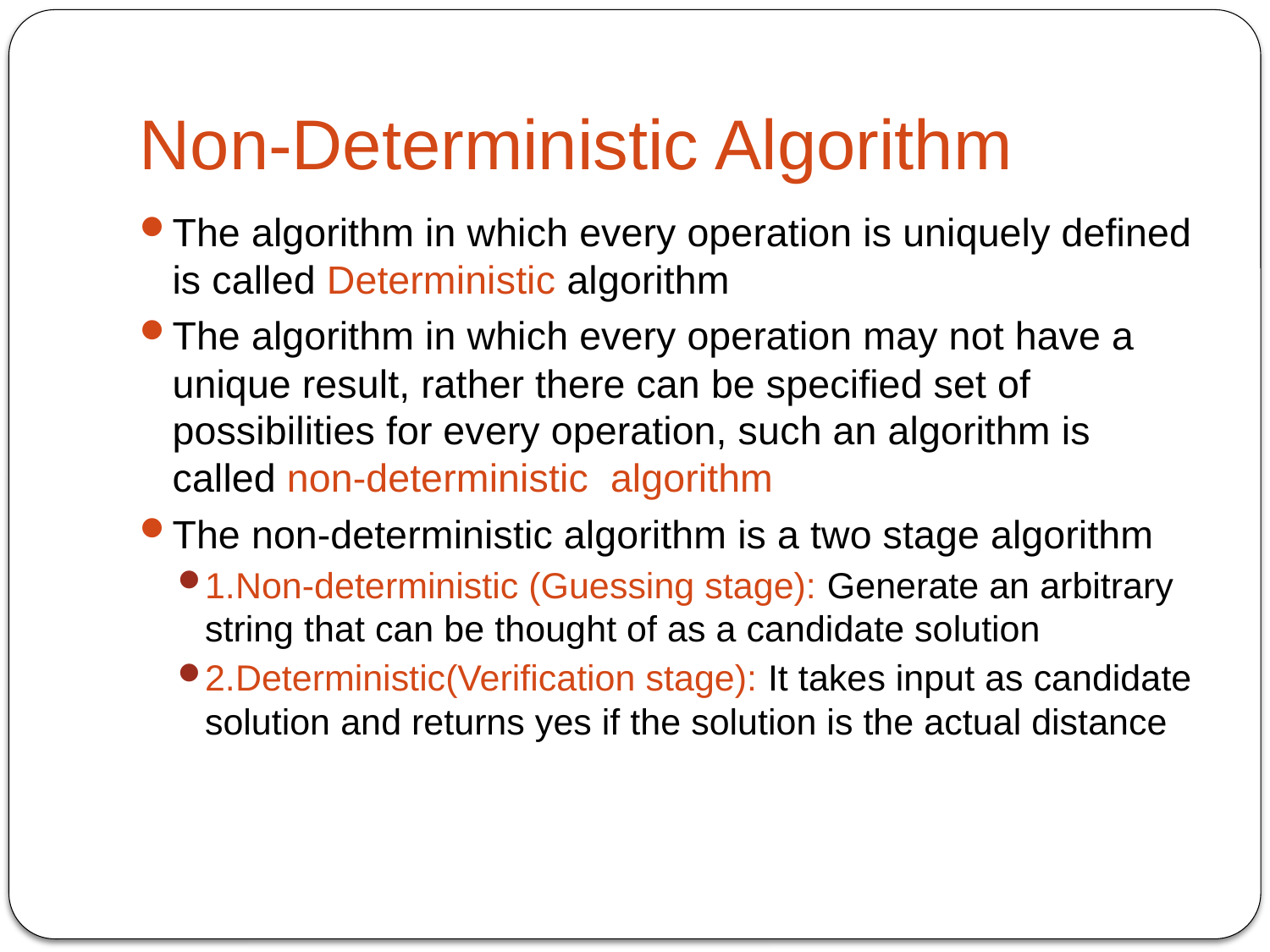

# Non-Deterministic Algorithm
The algorithm in which every operation is uniquely defined is called Deterministic algorithm
The algorithm in which every operation may not have a unique result, rather there can be specified set of possibilities for every operation, such an algorithm is called non-deterministic  algorithm
The non-deterministic algorithm is a two stage algorithm
1.Non-deterministic (Guessing stage): Generate an arbitrary string that can be thought of as a candidate solution
2.Deterministic(Verification stage): It takes input as candidate solution and returns yes if the solution is the actual distance